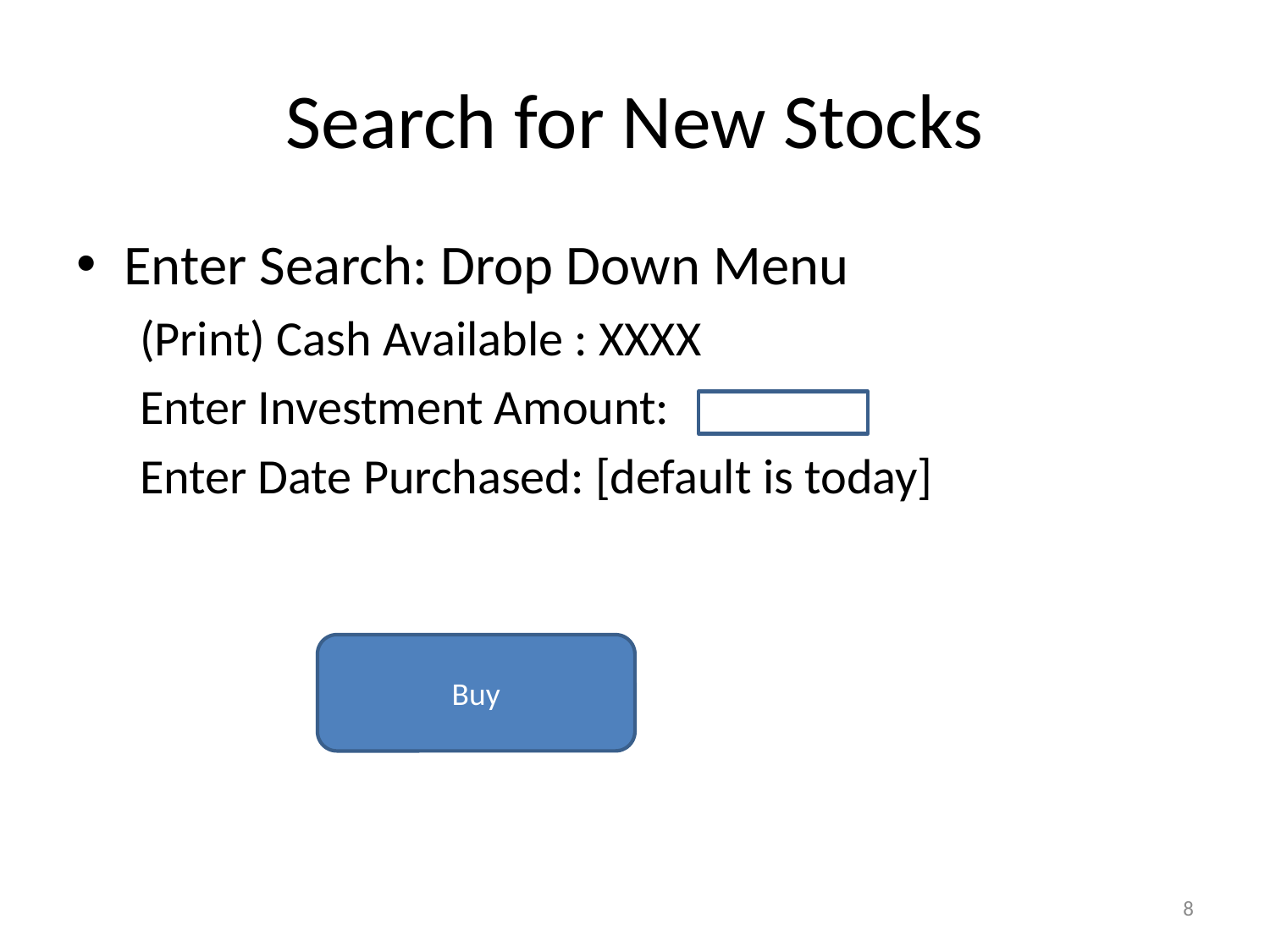

# Search for New Stocks
Enter Search: Drop Down Menu
(Print) Cash Available : XXXX
Enter Investment Amount:
Enter Date Purchased: [default is today]

Buy
8